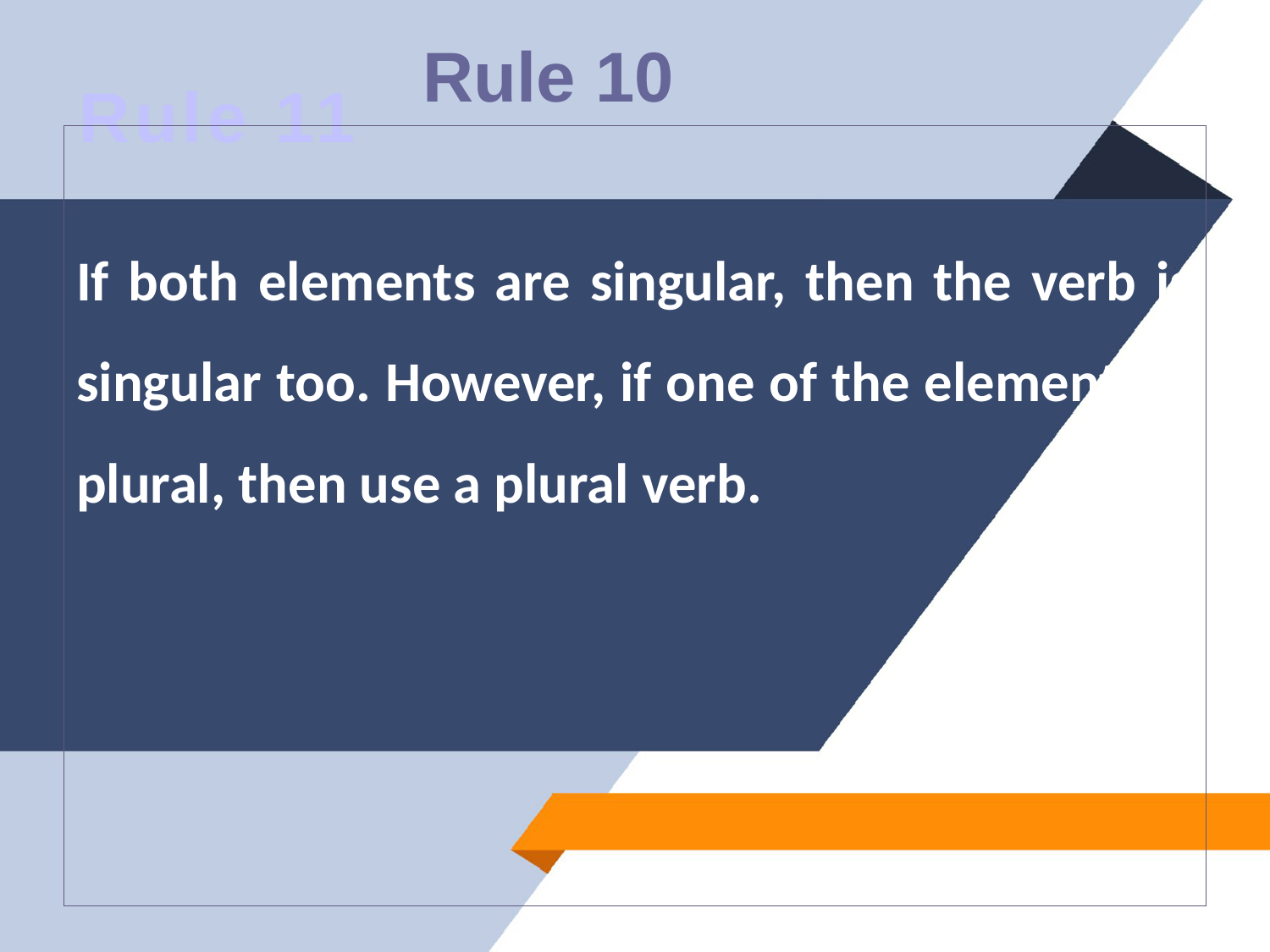

Rule 10
# Rule 11

If both elements are singular, then the verb is singular too. However, if one of the elements is plural, then use a plural verb.